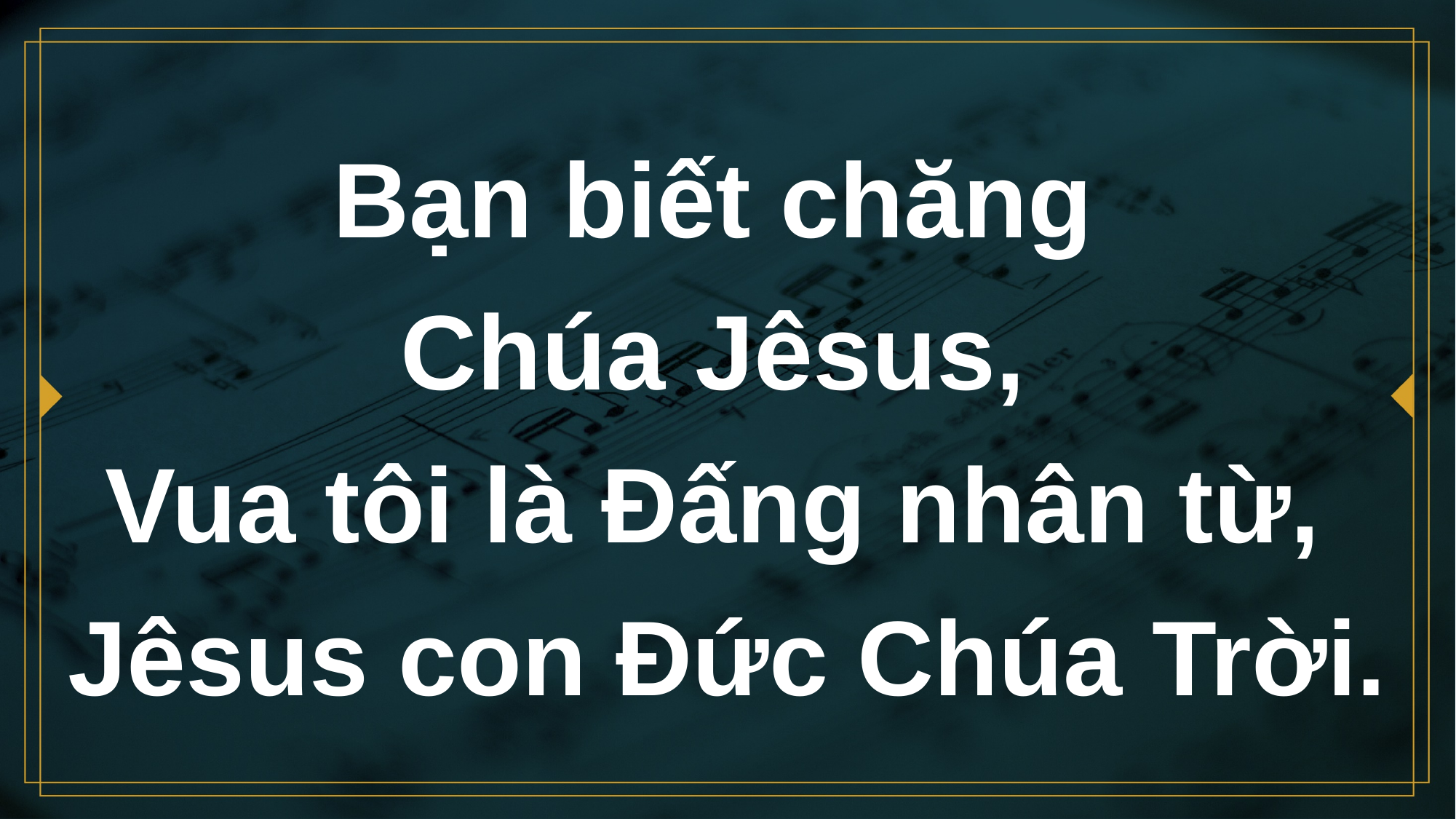

# Bạn biết chăng Chúa Jêsus, Vua tôi là Đấng nhân từ, Jêsus con Đức Chúa Trời.